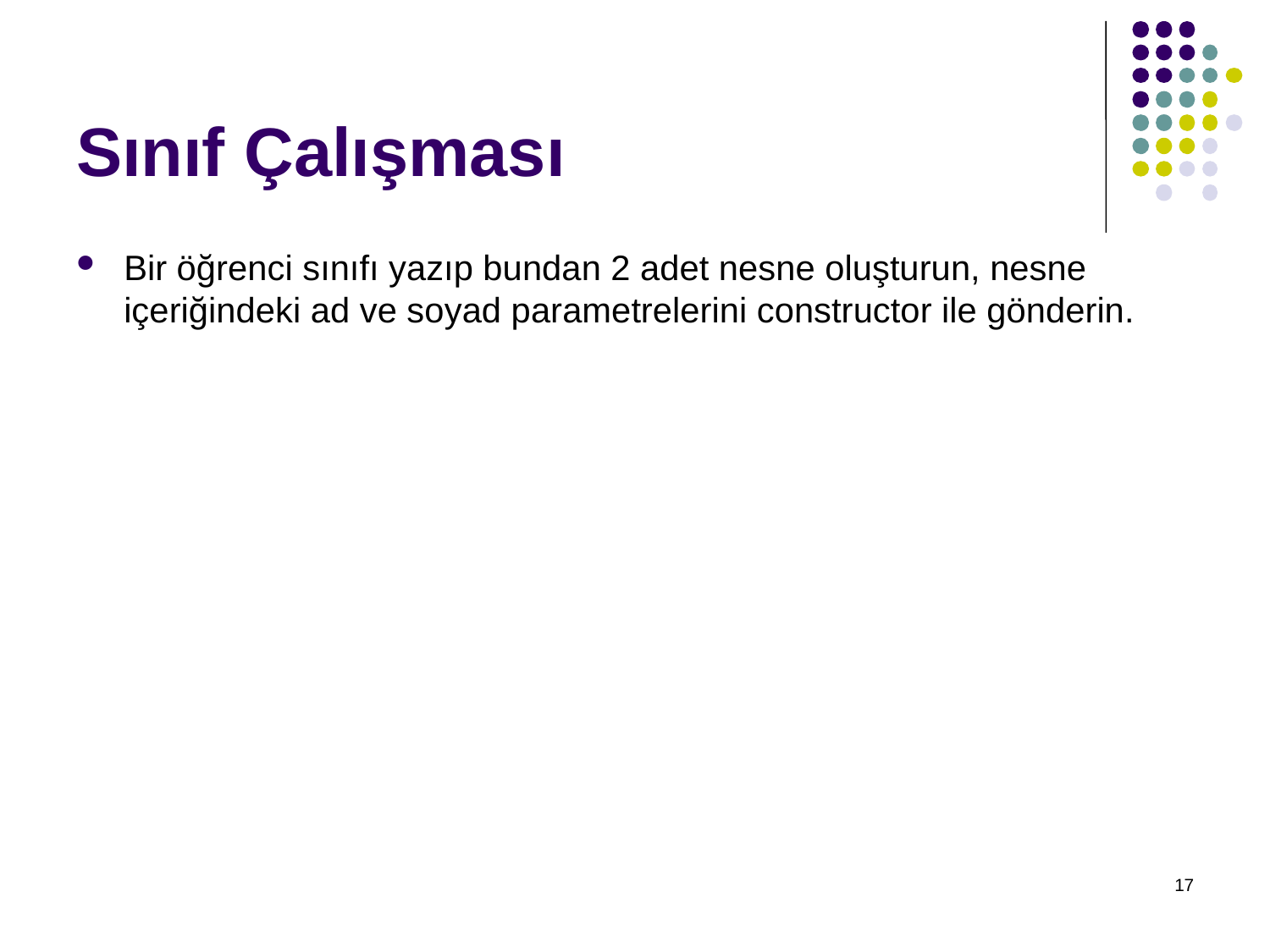

Sınıf Çalışması
Bir öğrenci sınıfı yazıp bundan 2 adet nesne oluşturun, nesne içeriğindeki ad ve soyad parametrelerini constructor ile gönderin.
17